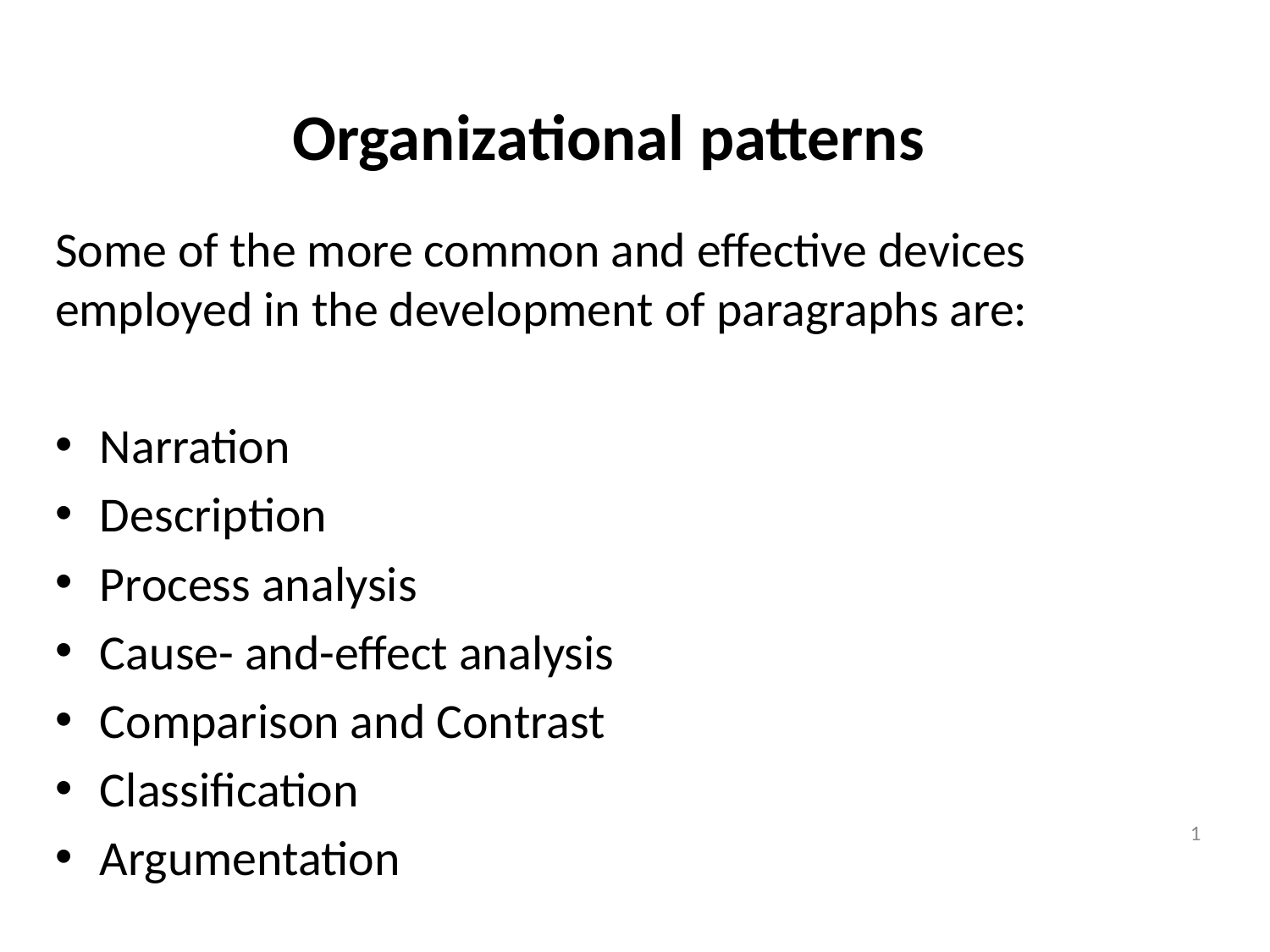

# Organizational patterns
Some of the more common and effective devices employed in the development of paragraphs are:

Narration
Description
Process analysis
Cause- and-effect analysis
Comparison and Contrast
Classification
Argumentation

1